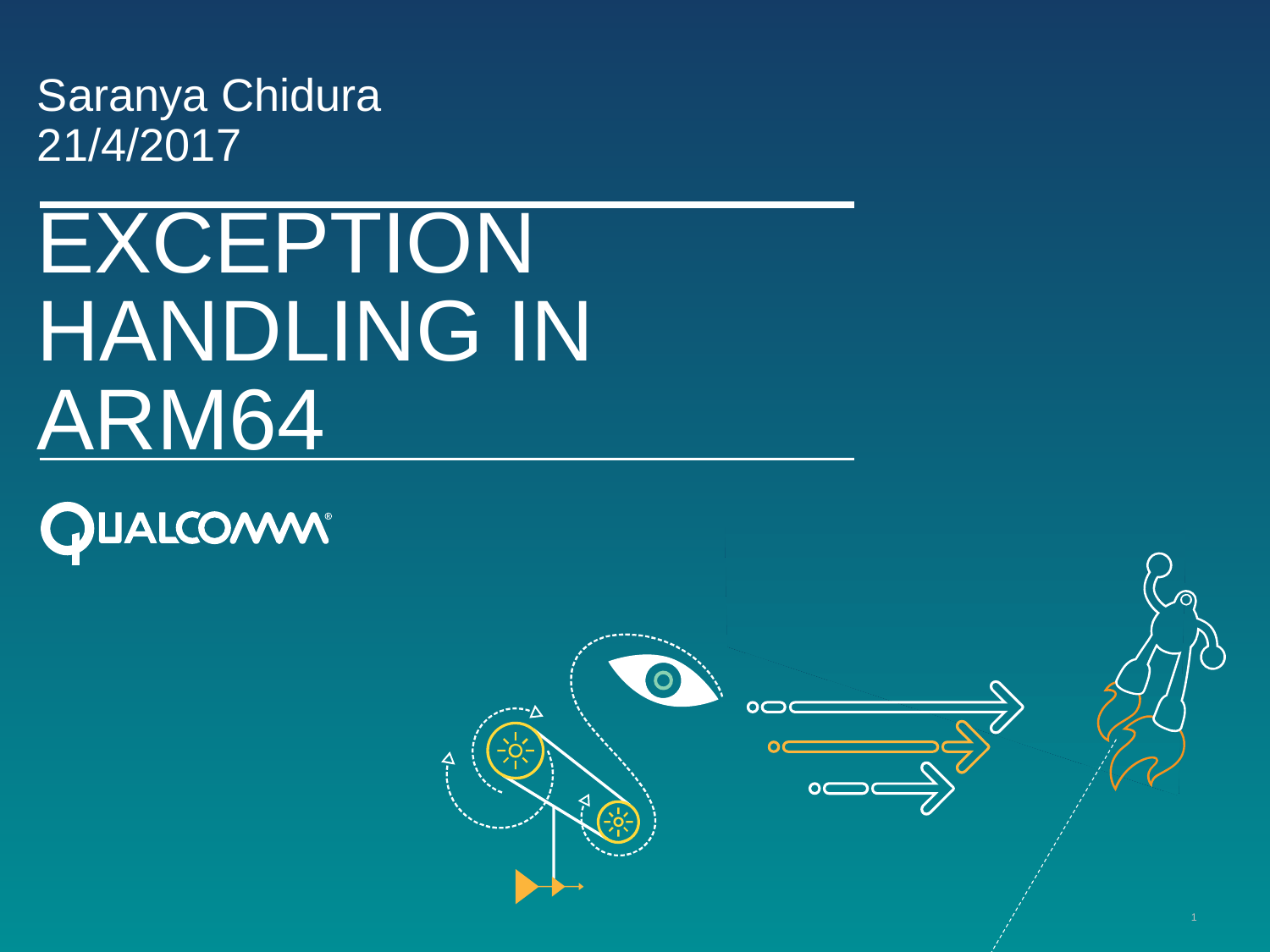

Saranya Chidura
21/4/2017
# EXCEPTION HANDLING IN ARM64